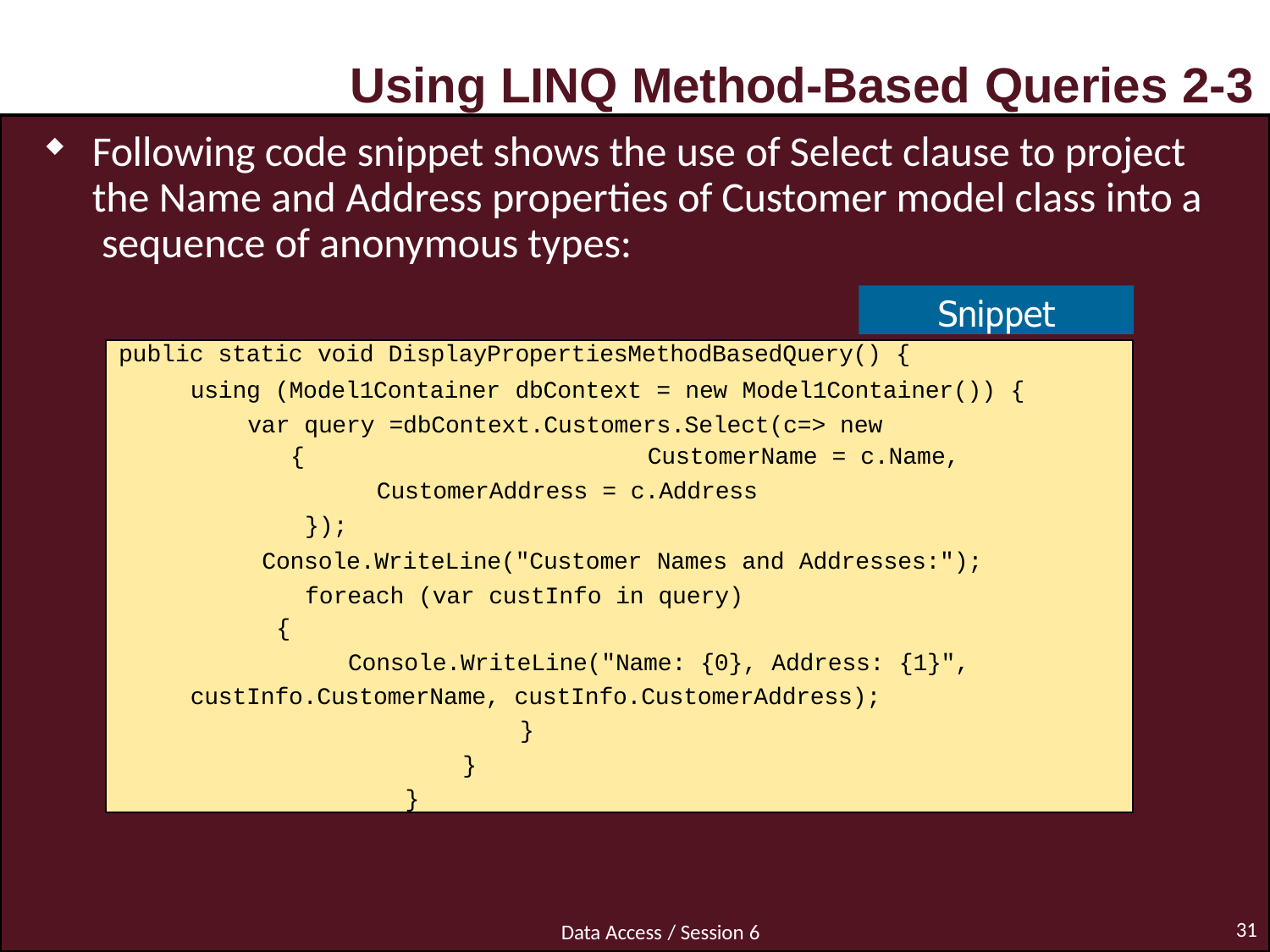

# Using LINQ Method-Based Queries 2-3
Following code snippet shows the use of Select clause to project  the Name and Address properties of Customer model class into a  sequence of anonymous types:
Snippet
public static void DisplayPropertiesMethodBasedQuery() {
using (Model1Container dbContext = new Model1Container()) {  var query =dbContext.Customers.Select(c=> new
{	CustomerName = c.Name,
CustomerAddress = c.Address
});
Console.WriteLine("Customer Names and Addresses:");  foreach (var custInfo in query)
{
Console.WriteLine("Name: {0}, Address: {1}",  custInfo.CustomerName, custInfo.CustomerAddress);
}
}
}
31
Data Access / Session 6